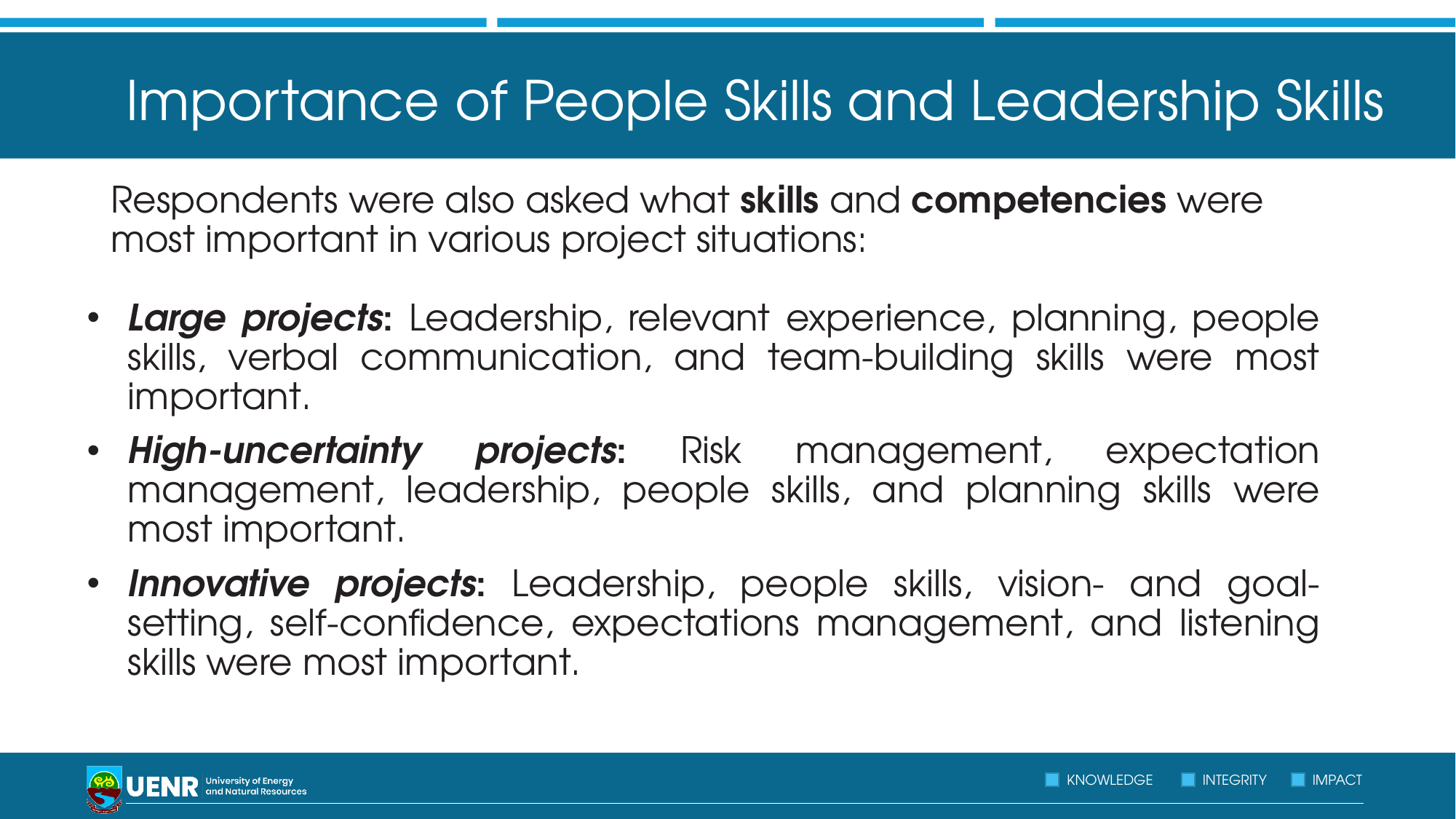

# Importance of People Skills and Leadership Skills
Respondents were also asked what skills and competencies were most important in various project situations:
Large projects: Leadership, relevant experience, planning, people skills, verbal communication, and team-building skills were most important.
High-uncertainty projects: Risk management, expectation management, leadership, people skills, and planning skills were most important.
Innovative projects: Leadership, people skills, vision- and goal-setting, self-confidence, expectations management, and listening skills were most important.